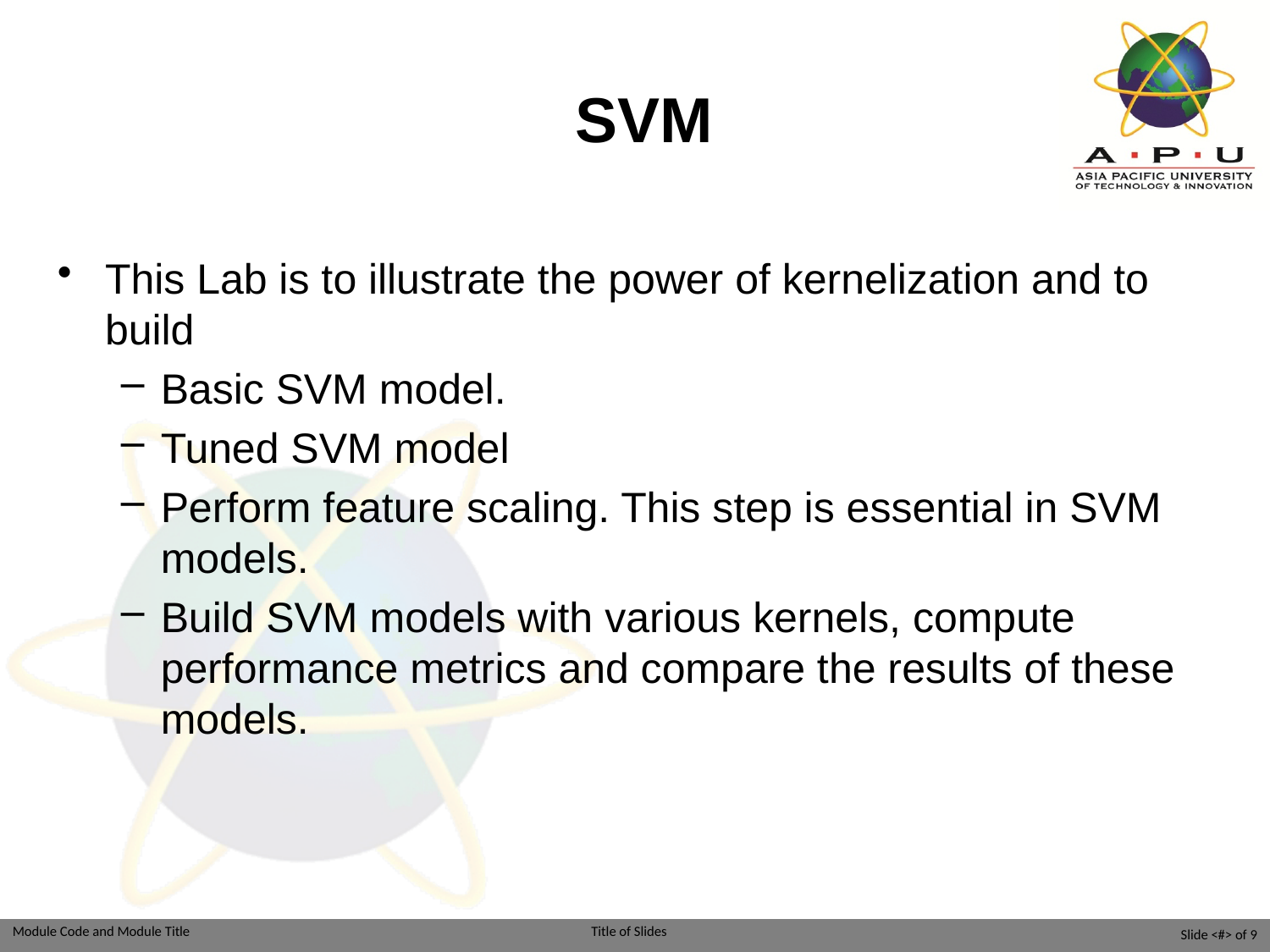

# SVM
This Lab is to illustrate the power of kernelization and to build
Basic SVM model.
Tuned SVM model
Perform feature scaling. This step is essential in SVM models.
Build SVM models with various kernels, compute  performance metrics and compare the results of these models.
Slide <#> of 9